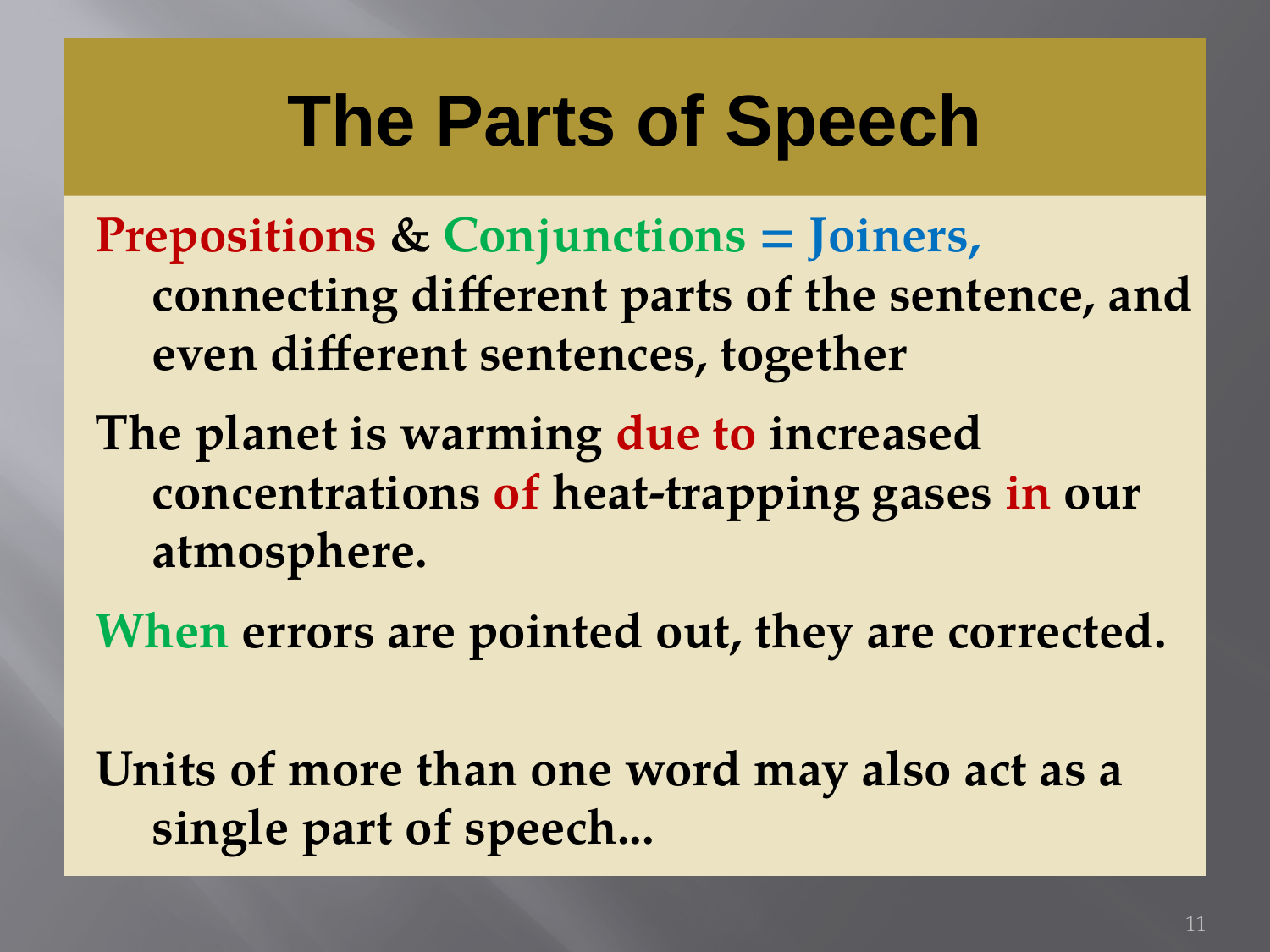

# The Parts of Speech
Prepositions & Conjunctions = Joiners, connecting different parts of the sentence, and even different sentences, together
The planet is warming due to increased concentrations of heat-trapping gases in our atmosphere.
When errors are pointed out, they are corrected.

Units of more than one word may also act as a single part of speech...

11